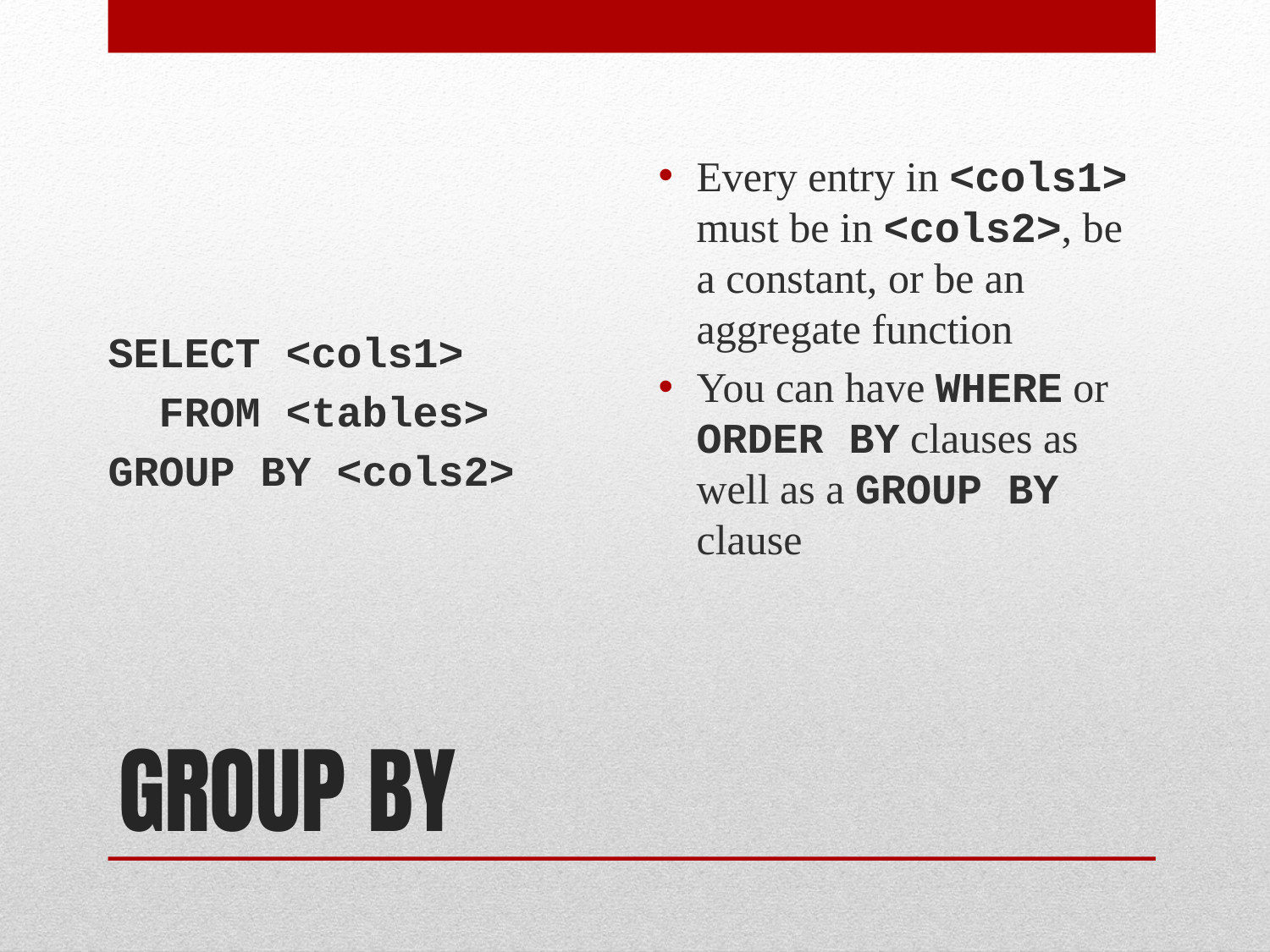

SELECT <cols1>
  FROM <tables>
GROUP BY <cols2>

Every entry in <cols1> must be in <cols2>, be a constant, or be an aggregate function
You can have WHERE or ORDER BY clauses as well as a GROUP BY clause
# GROUP BY